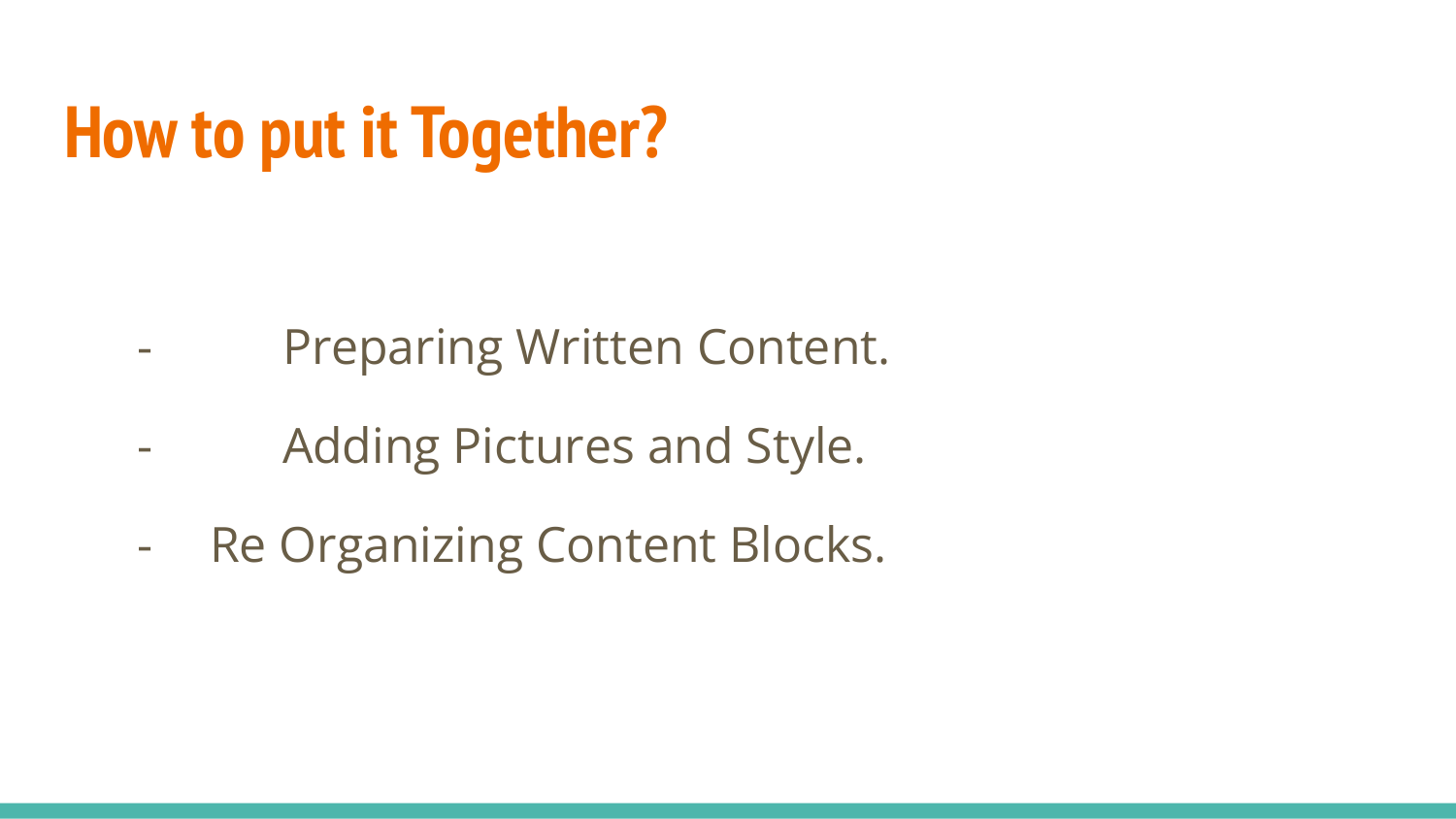

# How to put it Together?

-	Preparing Written Content.
-	Adding Pictures and Style.
-	Re Organizing Content Blocks.